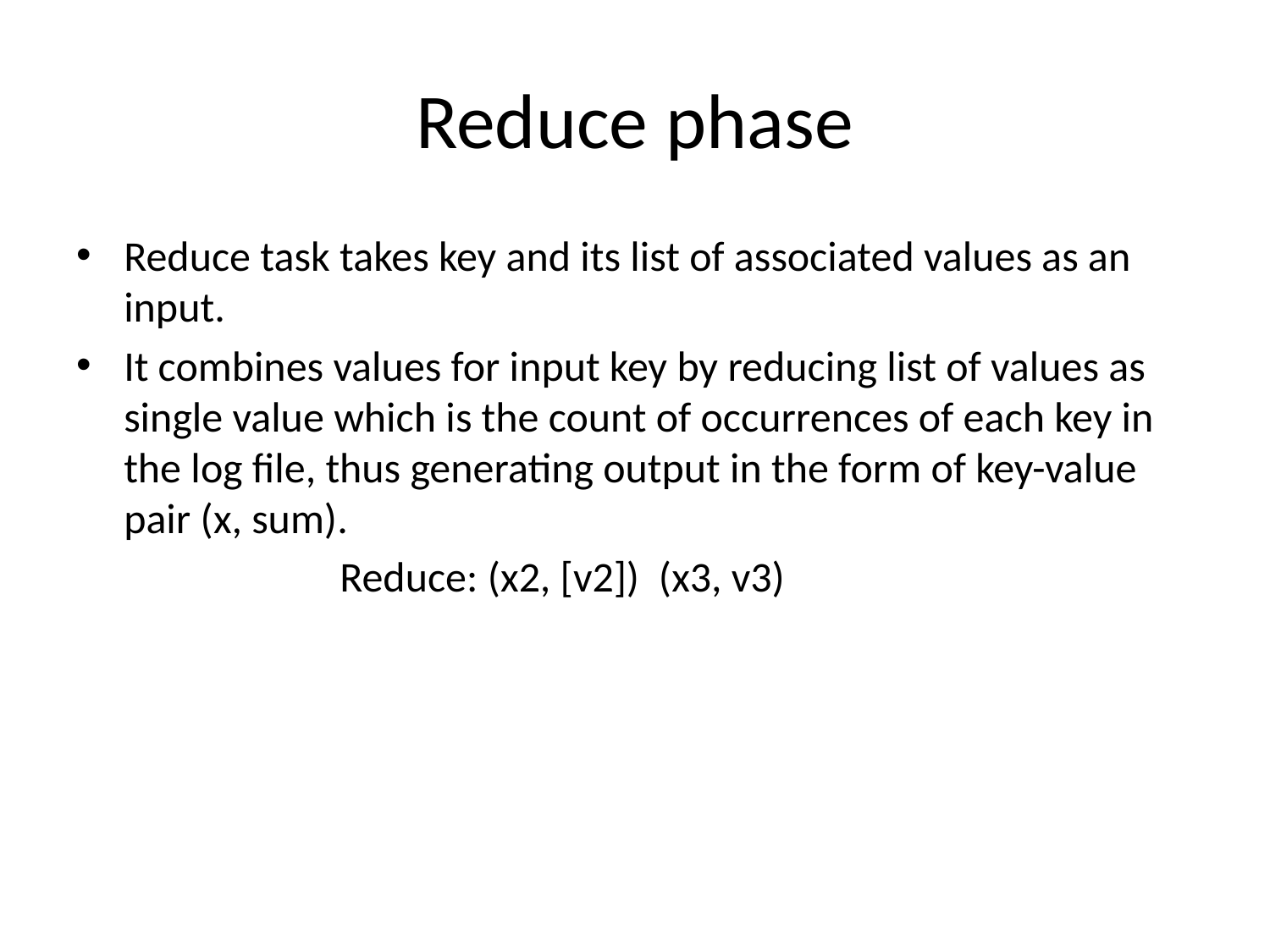

# Reduce phase
Reduce task takes key and its list of associated values as an input.
It combines values for input key by reducing list of values as single value which is the count of occurrences of each key in the log file, thus generating output in the form of key-value pair (x, sum).
		 Reduce: (x2, [v2])  (x3, v3)